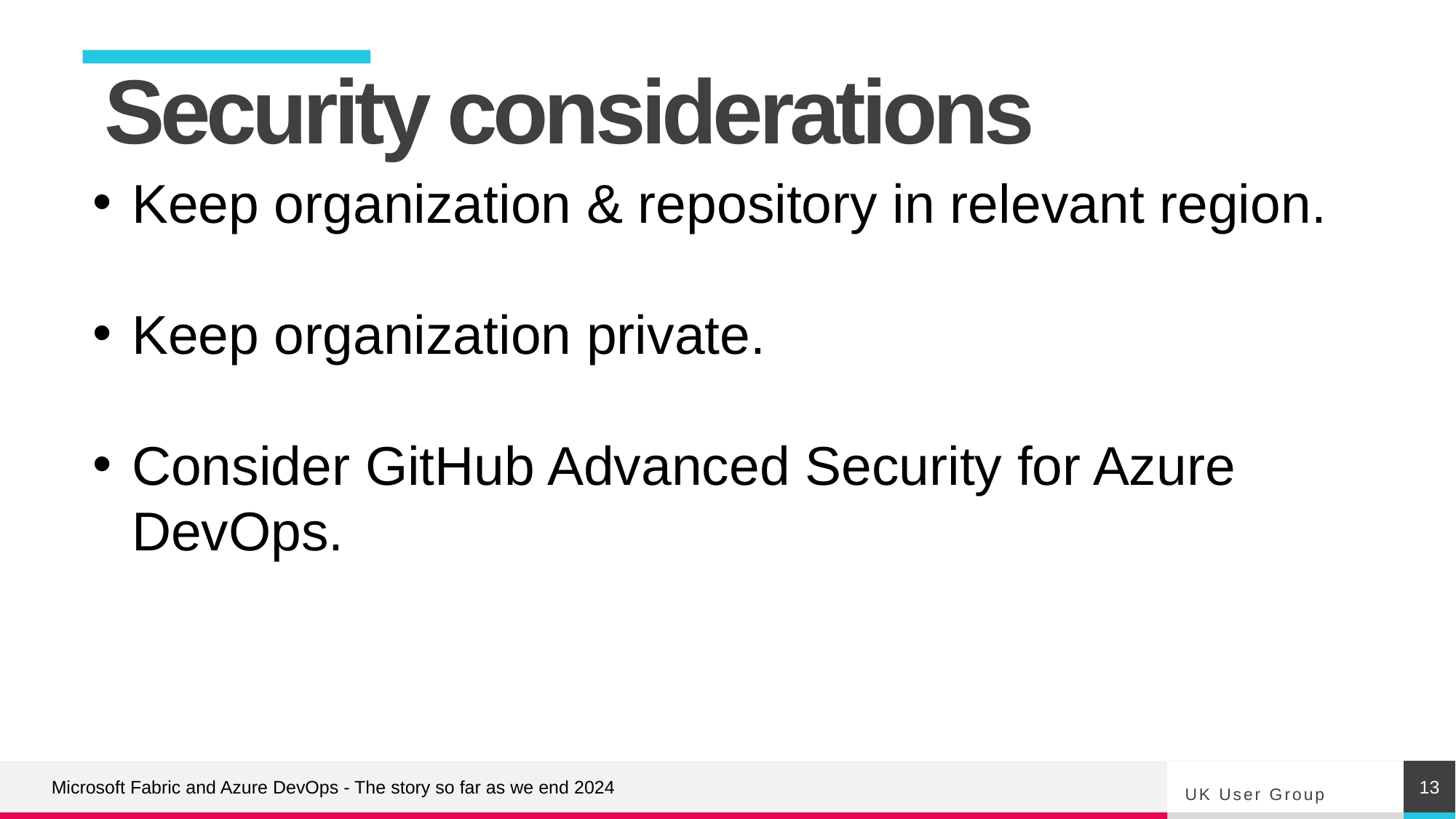

Security considerations
Keep organization & repository in relevant region.

Keep organization private.

Consider GitHub Advanced Security for Azure DevOps.

13
Microsoft Fabric and Azure DevOps - The story so far as we end 2024